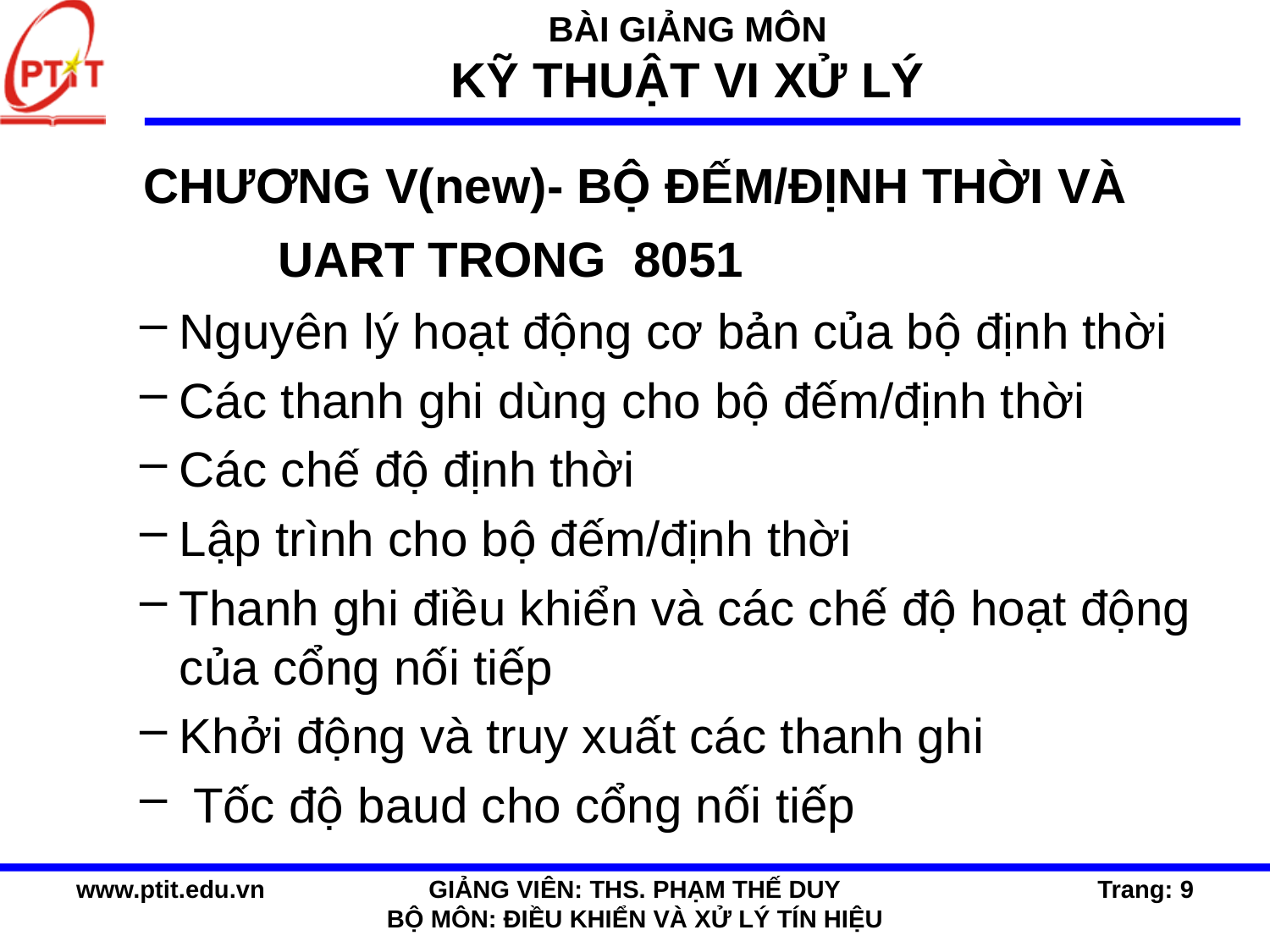

CHƯƠNG V(new)- BỘ ĐẾM/ĐỊNH THỜI VÀ UART TRONG  8051
Nguyên lý hoạt động cơ bản của bộ định thời
Các thanh ghi dùng cho bộ đếm/định thời
Các chế độ định thời
Lập trình cho bộ đếm/định thời
Thanh ghi điều khiển và các chế độ hoạt động của cổng nối tiếp
Khởi động và truy xuất các thanh ghi
 Tốc độ baud cho cổng nối tiếp
www.ptit.edu.vn
GIẢNG VIÊN: THS. PHẠM THẾ DUY
BỘ MÔN: ĐIỀU KHIỂN VÀ XỬ LÝ TÍN HIỆU
Trang: 9